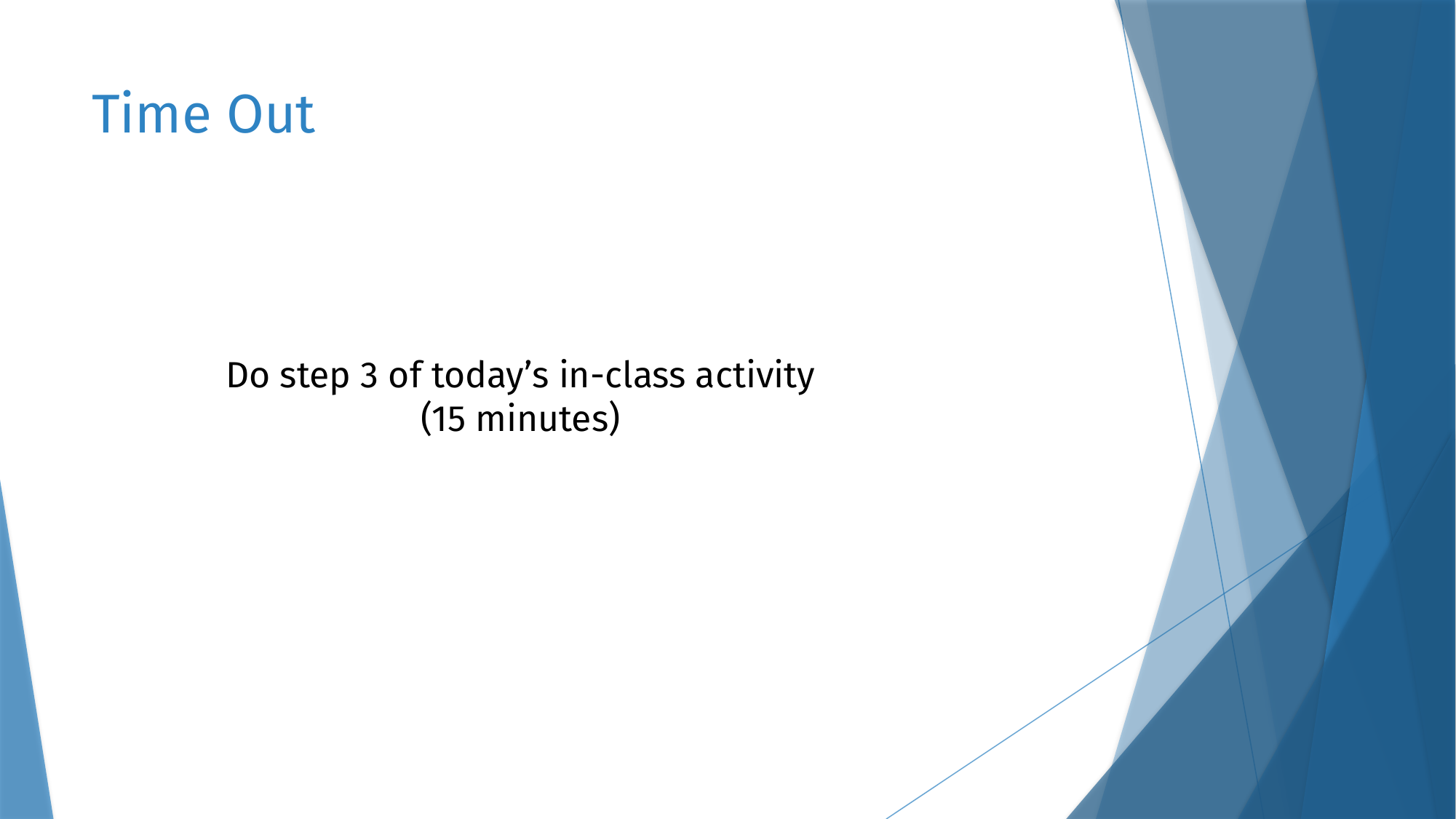

# Time Out
Do step 3 of today’s in-class activity
(15 minutes)